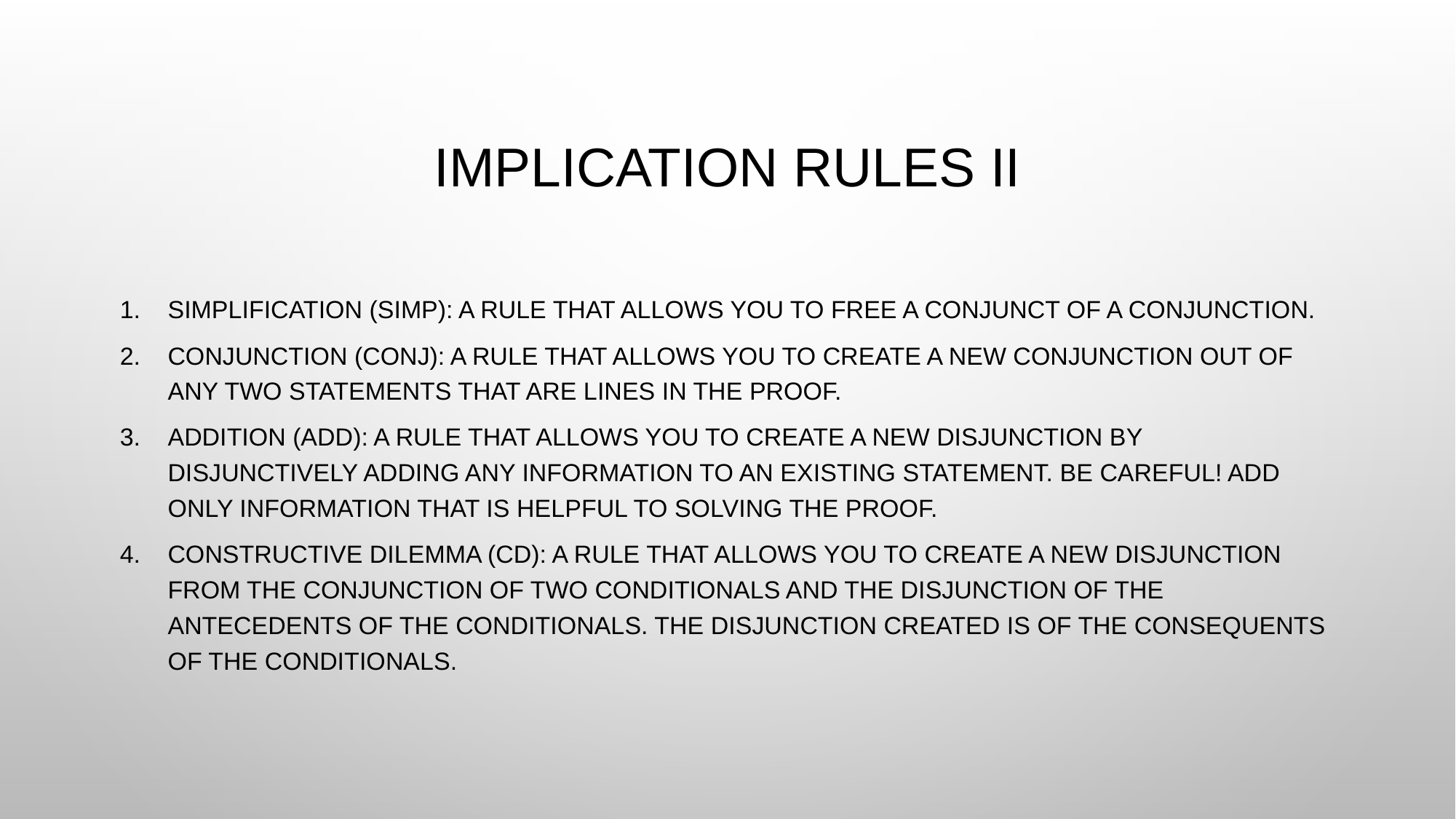

# Implication Rules II
Simplification (Simp): a rule that allows you to free a conjunct of a conjunction.
Conjunction (Conj): a rule that allows you to create a new conjunction out of any two statements that are lines in the proof.
Addition (Add): a rule that allows you to create a new disjunction by disjunctively adding any information to an existing statement. Be careful! Add only information that is helpful to solving the proof.
Constructive Dilemma (CD): a rule that allows you to create a new disjunction from the conjunction of two conditionals and the disjunction of the antecedents of the conditionals. The disjunction created is of the consequents of the conditionals.